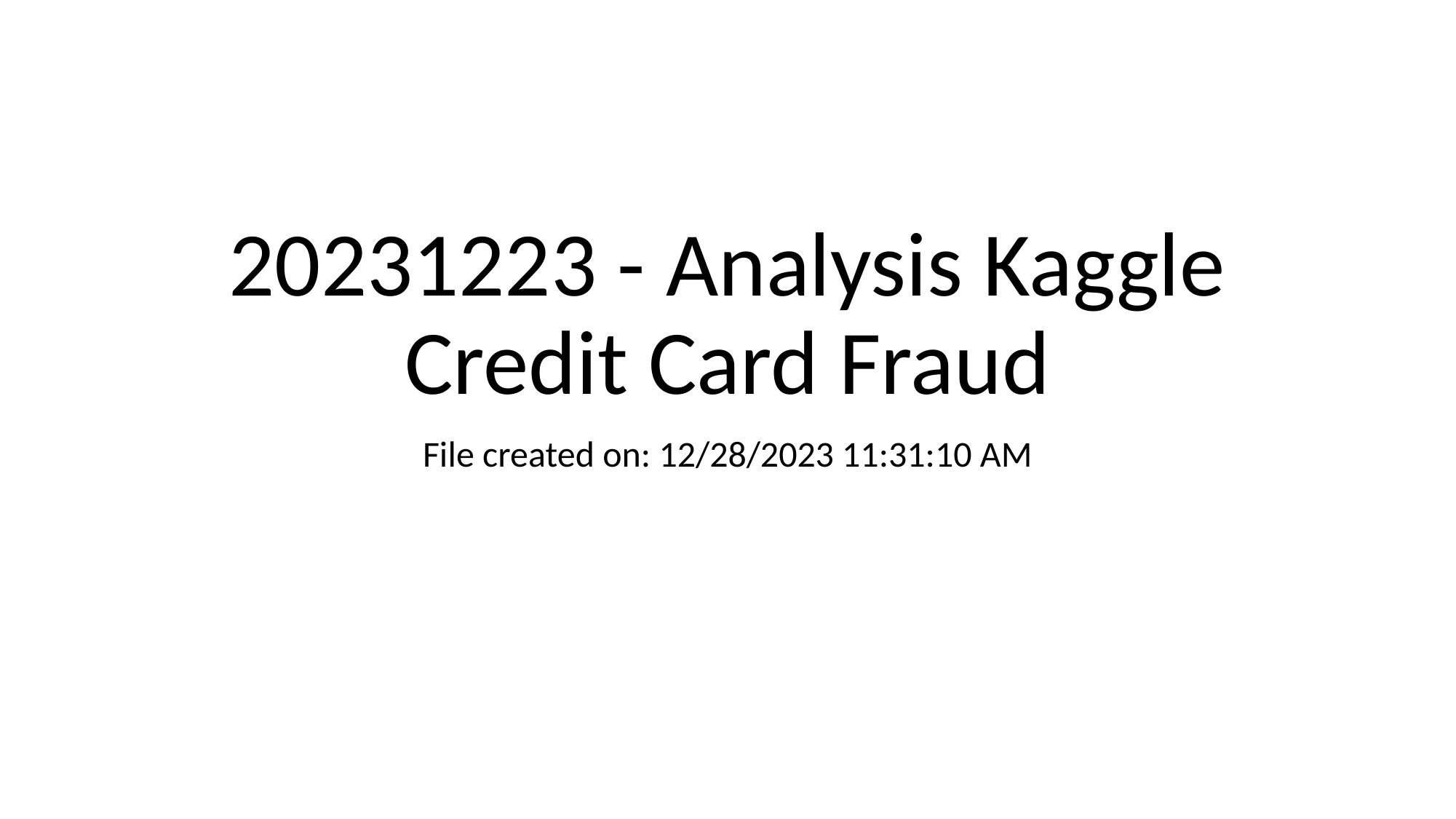

# 20231223 - Analysis Kaggle Credit Card Fraud
File created on: 12/28/2023 11:31:10 AM